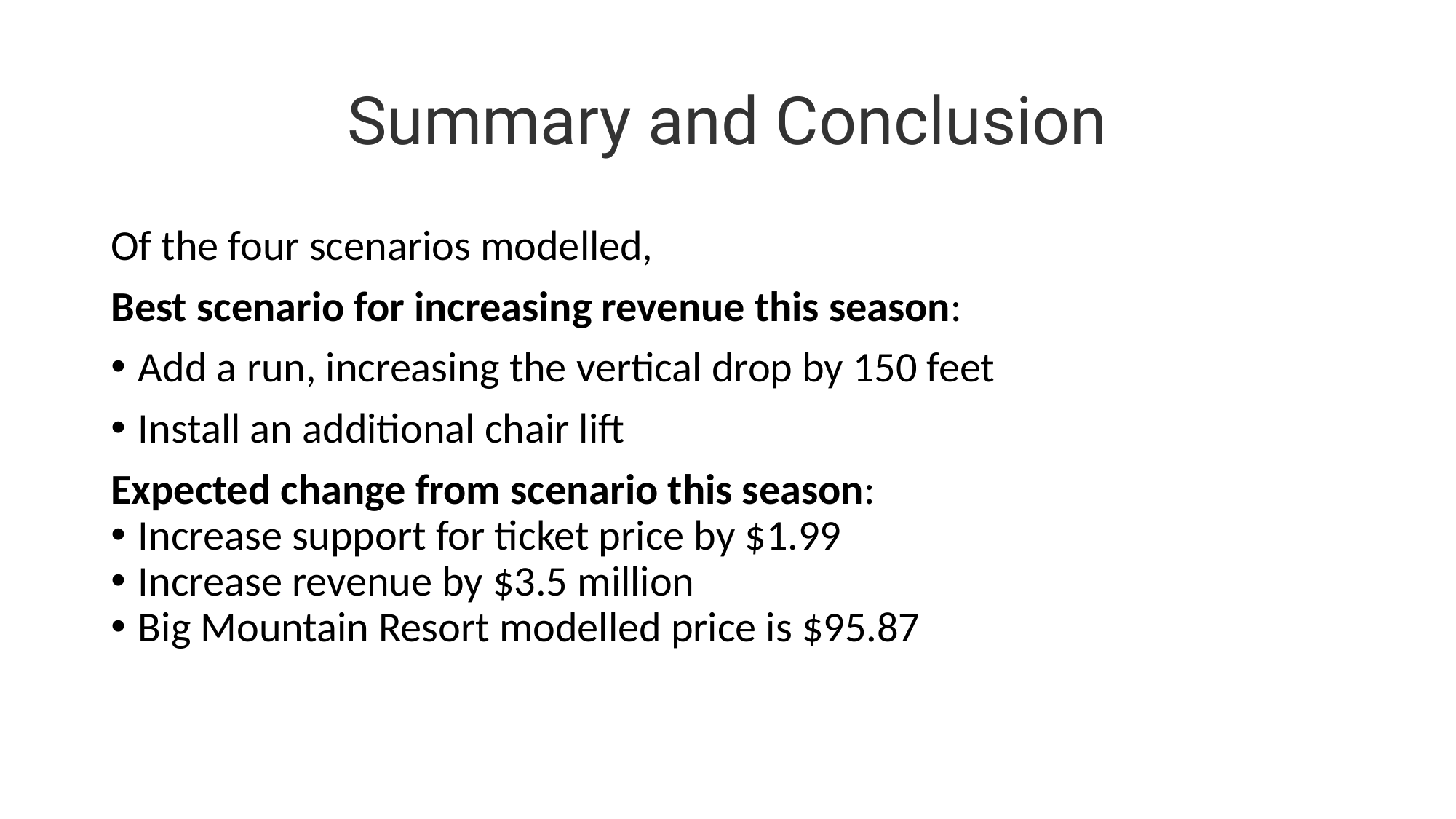

# Summary and Conclusion
Of the four scenarios modelled,
Best scenario for increasing revenue this season:
Add a run, increasing the vertical drop by 150 feet
Install an additional chair lift
Expected change from scenario this season:
Increase support for ticket price by $1.99
Increase revenue by $3.5 million
Big Mountain Resort modelled price is $95.87